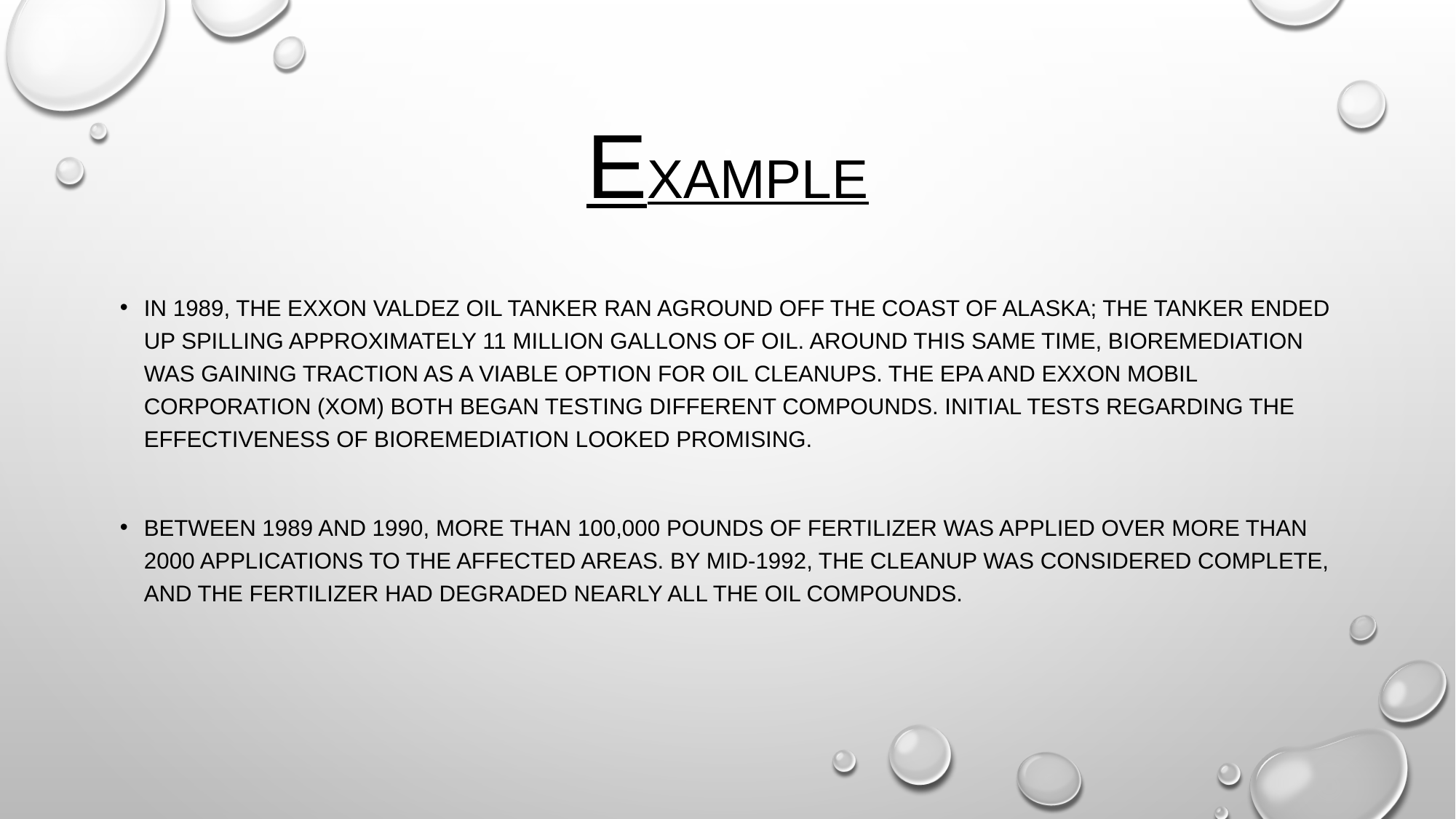

# EXAMPLE
In 1989, the EXXON VALDEZ oil tanker ran aground off the coast of Alaska; the tanker ended up spilling approximately 11 million gallons of oil. Around this same time, bioremediation was gaining traction as a viable option for oil cleanups. The EPA and Exxon Mobil Corporation (XOM) both began testing different compounds. Initial tests regarding the effectiveness of bioremediation looked promising.

Between 1989 and 1990, more than 100,000 pounds of fertilizer was applied over more than 2000 applications to the affected areas. By mid-1992, the cleanup was considered complete, and the fertilizer had degraded nearly all the oil compounds.